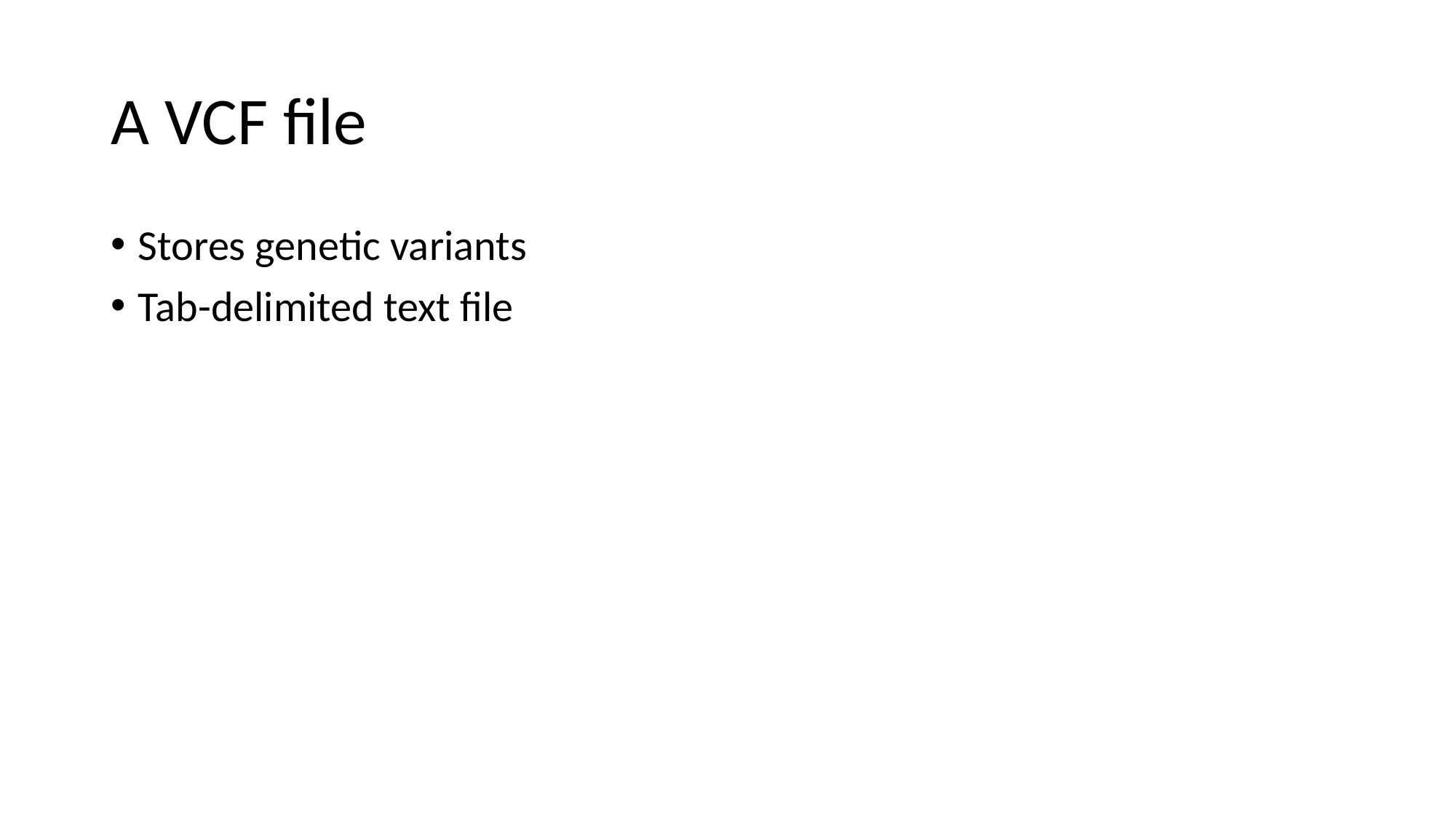

# A VCF file
Stores genetic variants
Tab-delimited text file